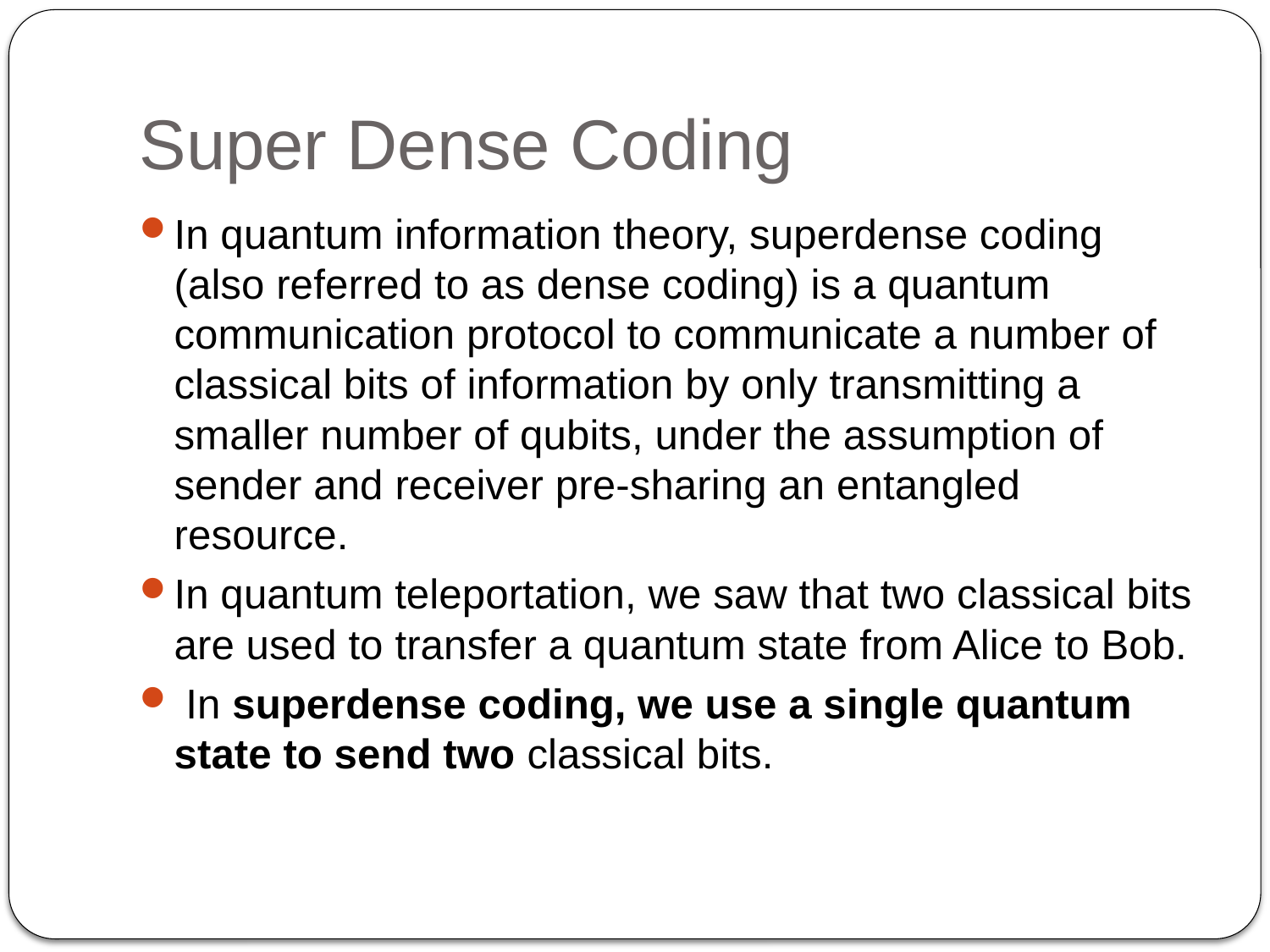

# Super Dense Coding
In quantum information theory, superdense coding (also referred to as dense coding) is a quantum communication protocol to communicate a number of classical bits of information by only transmitting a smaller number of qubits, under the assumption of sender and receiver pre-sharing an entangled resource.
In quantum teleportation, we saw that two classical bits are used to transfer a quantum state from Alice to Bob.
 In superdense coding, we use a single quantum state to send two classical bits.